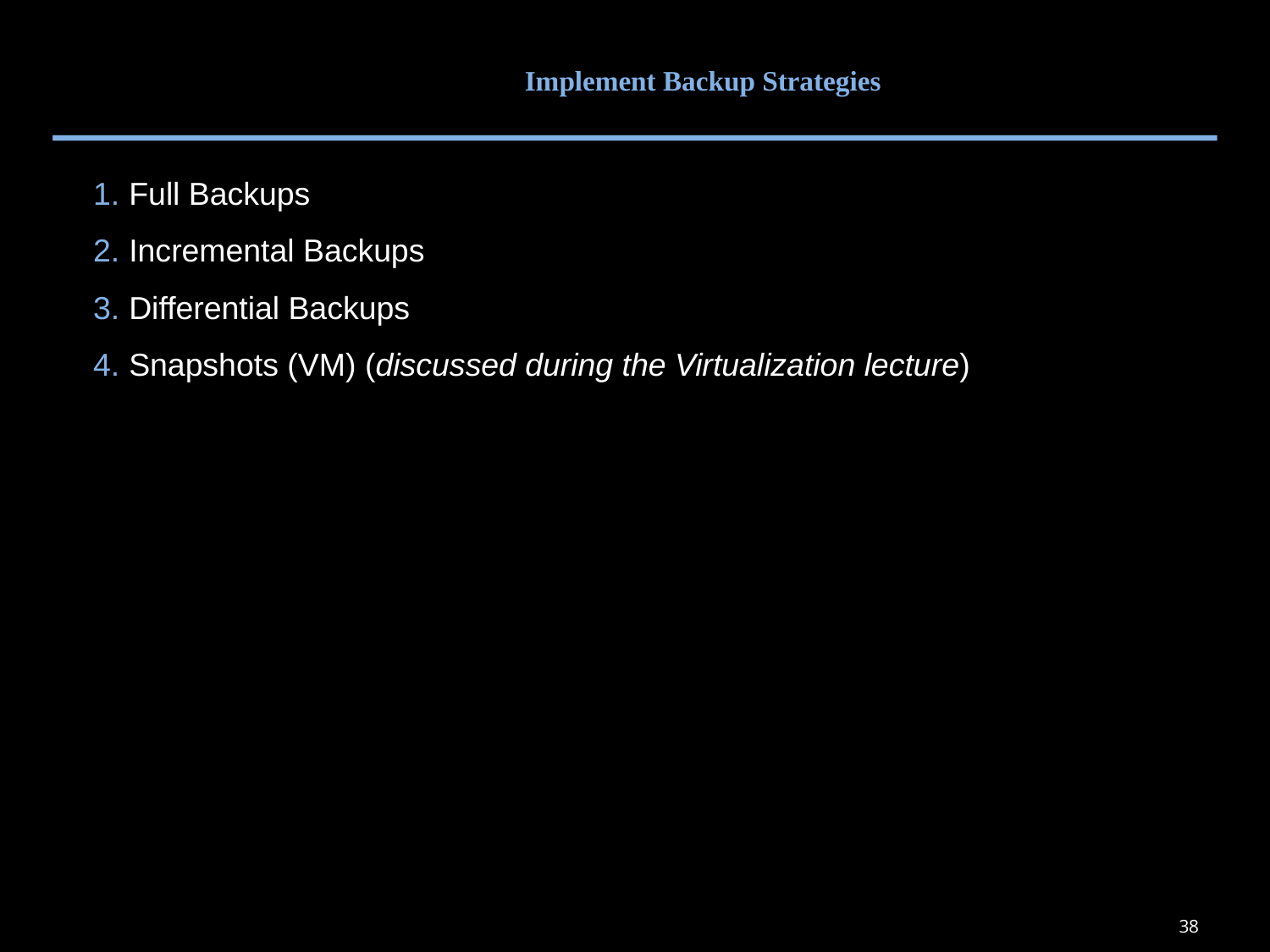

# Implement Backup Strategies
Full Backups
Incremental Backups
Differential Backups
Snapshots (VM) (discussed during the Virtualization lecture)
38